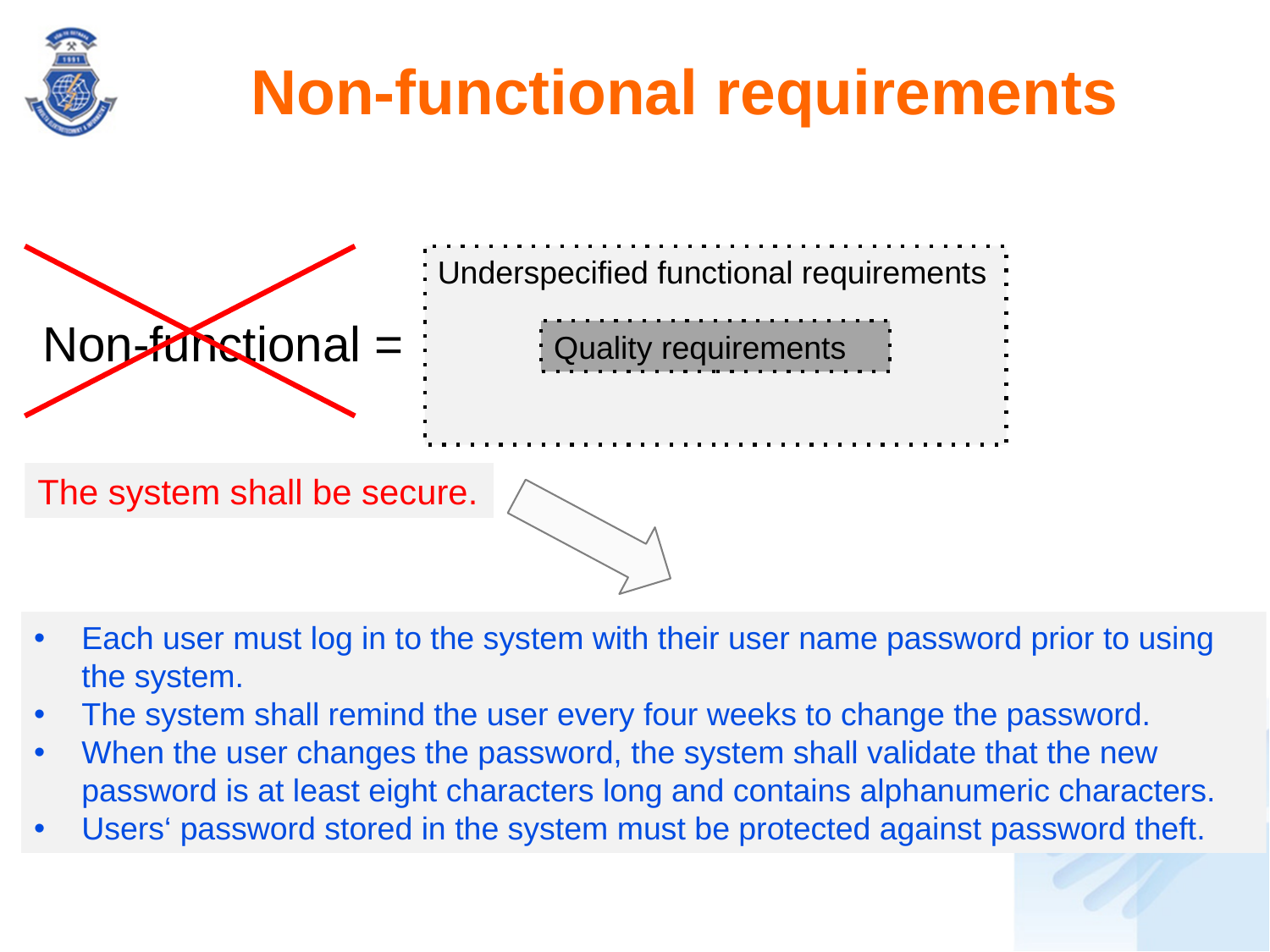

# Non-functional requirements

Non-functional =
Underspecified functional requirements

Quality requirements
The system shall be secure.

Each user must log in to the system with their user name password prior to using the system.
The system shall remind the user every four weeks to change the password.
When the user changes the password, the system shall validate that the new password is at least eight characters long and contains alphanumeric characters.
Users‘ password stored in the system must be protected against password theft.